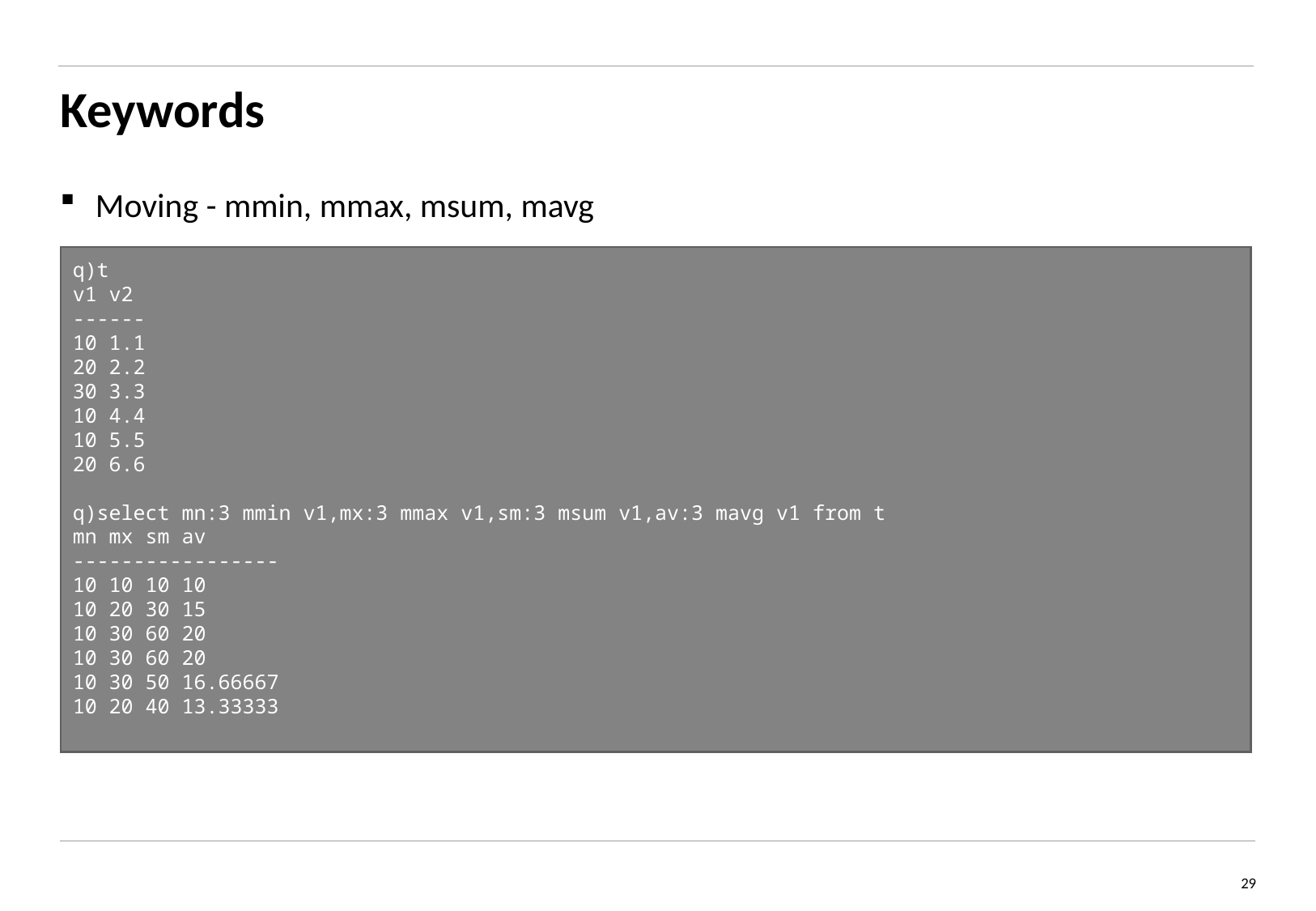

# Keywords
Moving - mmin, mmax, msum, mavg

q)t
v1 v2
------
10 1.1
20 2.2
30 3.3
10 4.4
10 5.5
20 6.6

q)select mn:3 mmin v1,mx:3 mmax v1,sm:3 msum v1,av:3 mavg v1 from t
mn mx sm av
-----------------
10 10 10 10
10 20 30 15
10 30 60 20
10 30 60 20
10 30 50 16.66667
10 20 40 13.33333

29